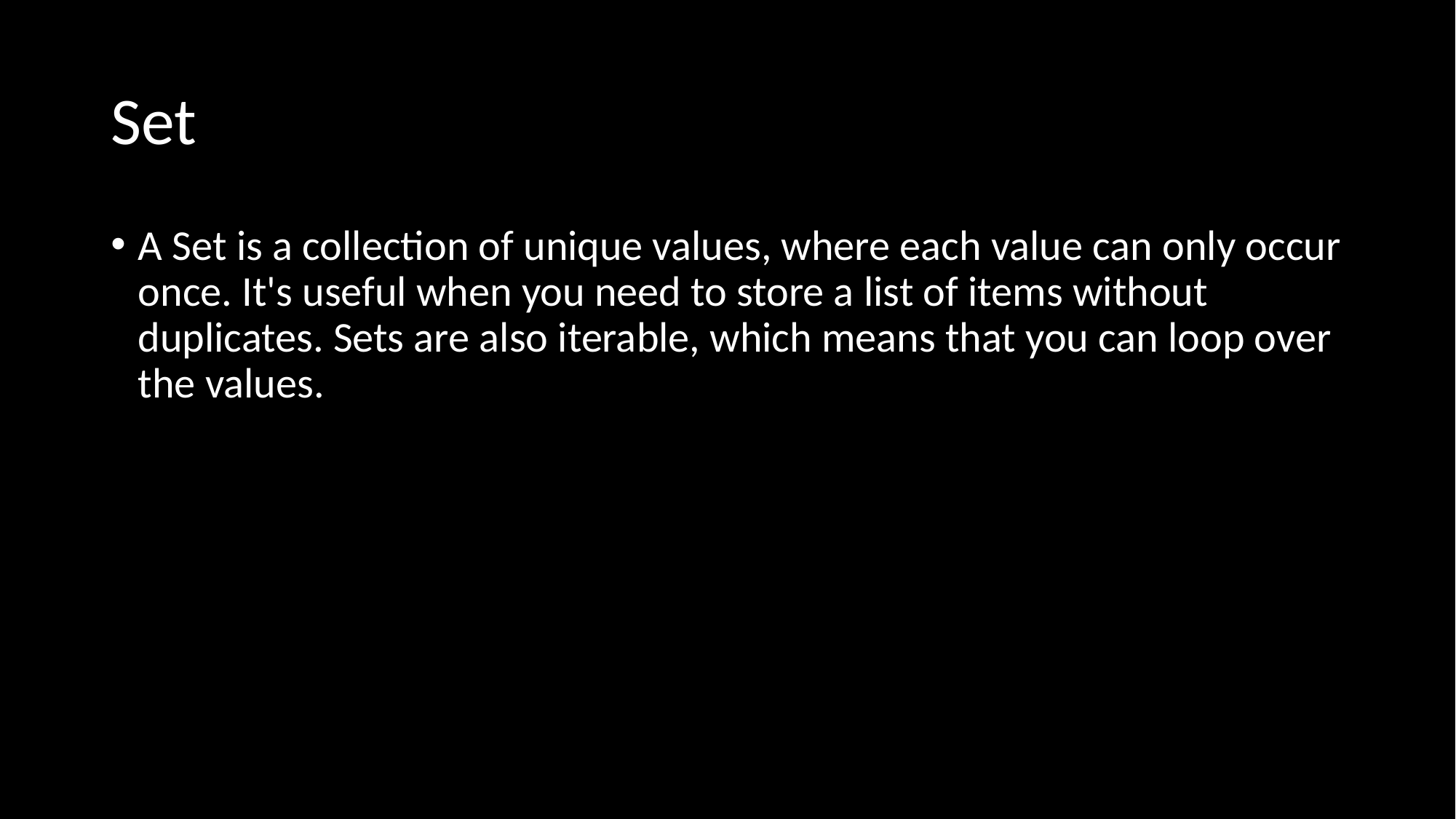

# Set
A Set is a collection of unique values, where each value can only occur once. It's useful when you need to store a list of items without duplicates. Sets are also iterable, which means that you can loop over the values.